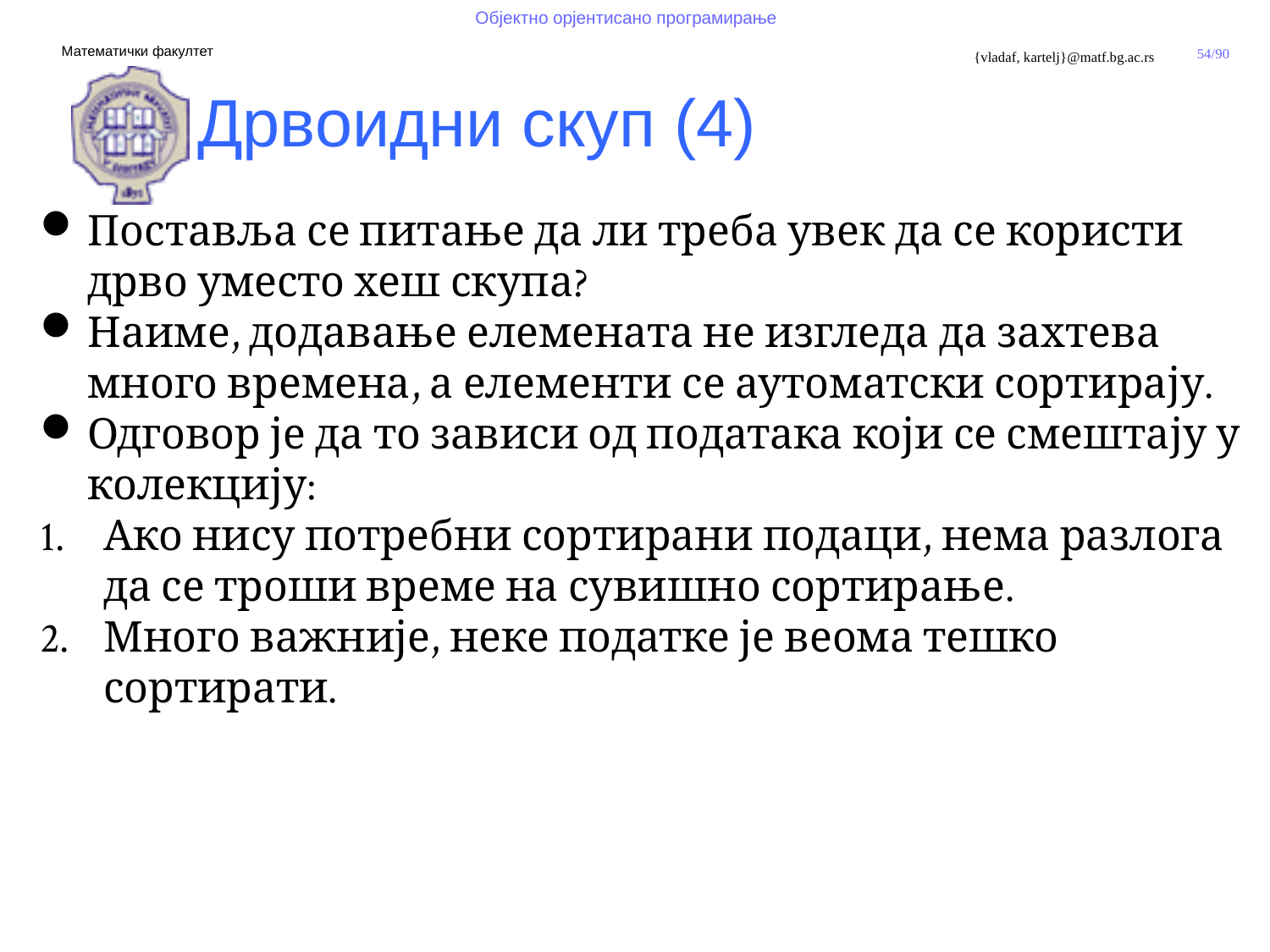

Дрвоидни скуп (4)
Поставља се питање да ли треба увек да се користи дрво уместо хеш скупа?
Наиме, додавање елемената не изгледа да захтева много времена, а елементи се аутоматски сортирају.
Одговор је да то зависи од података који се смештају у колекцију:
Ако нису потребни сортирани подаци, нема разлога да се троши време на сувишно сортирање.
Много важније, неке податке је веома тешко сортирати.